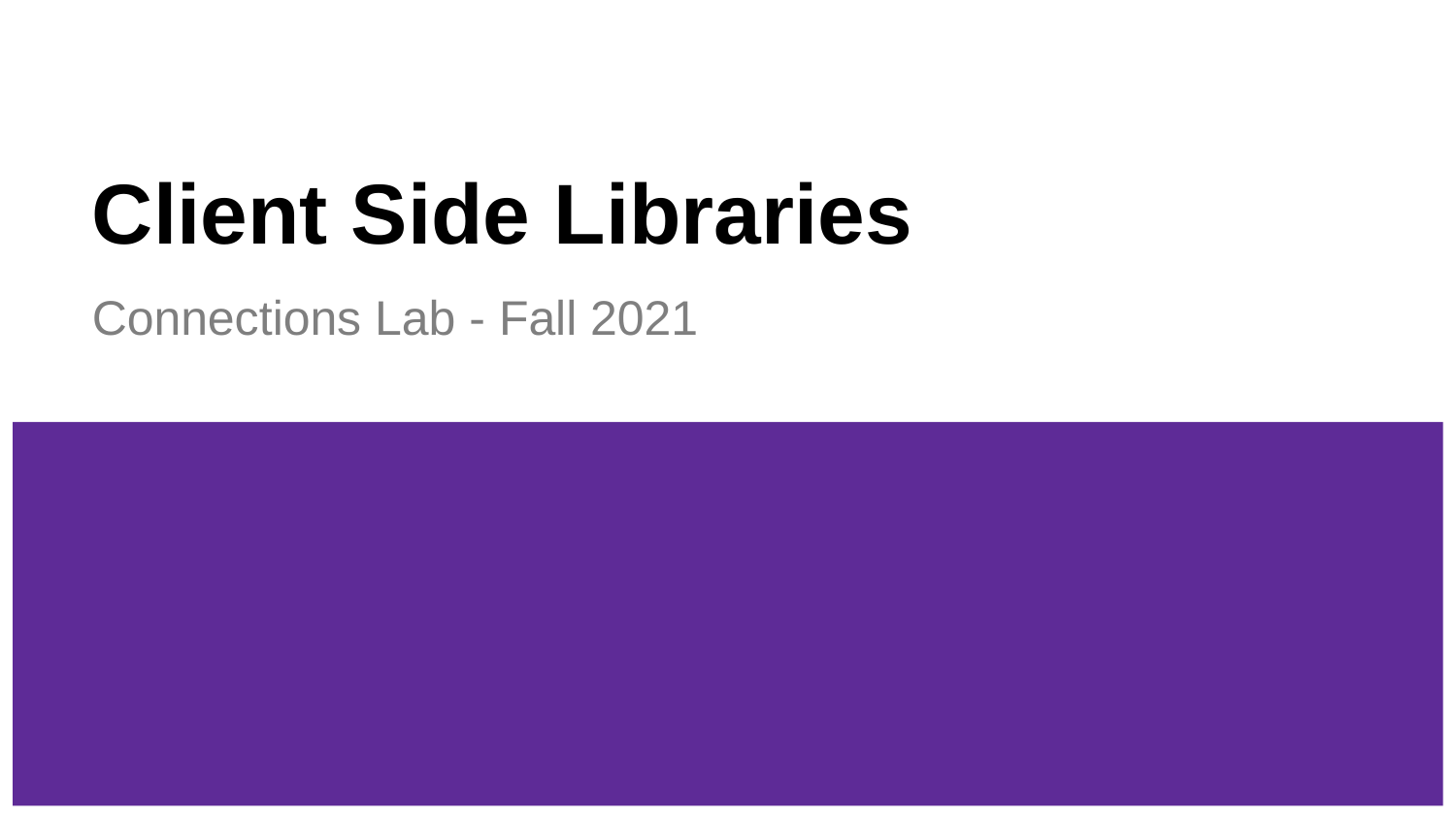

# Client Side Libraries
Connections Lab - Fall 2021